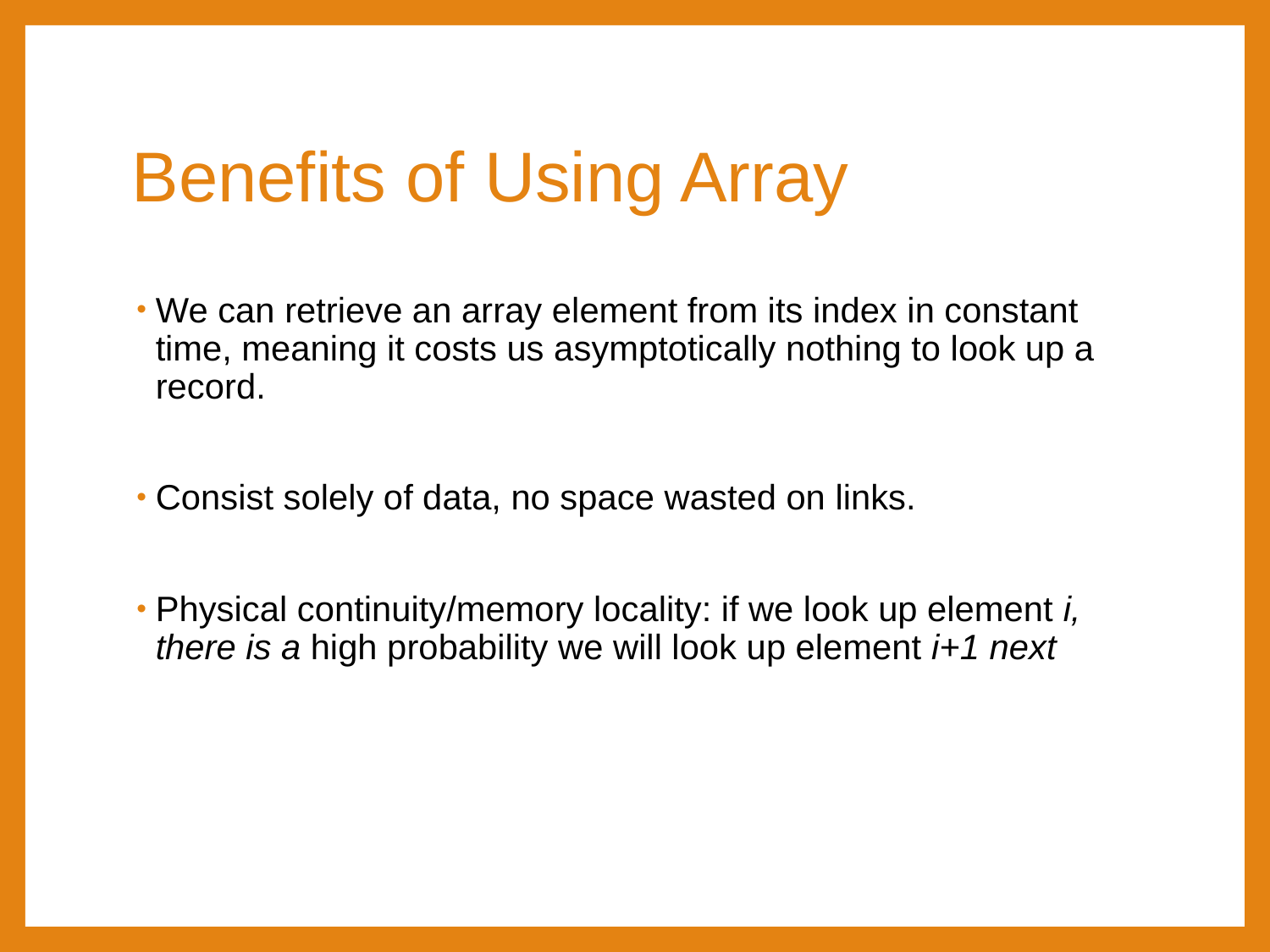

# Benefits of Using Array
We can retrieve an array element from its index in constant time, meaning it costs us asymptotically nothing to look up a record.

Consist solely of data, no space wasted on links.

Physical continuity/memory locality: if we look up element i, there is a high probability we will look up element i+1 next